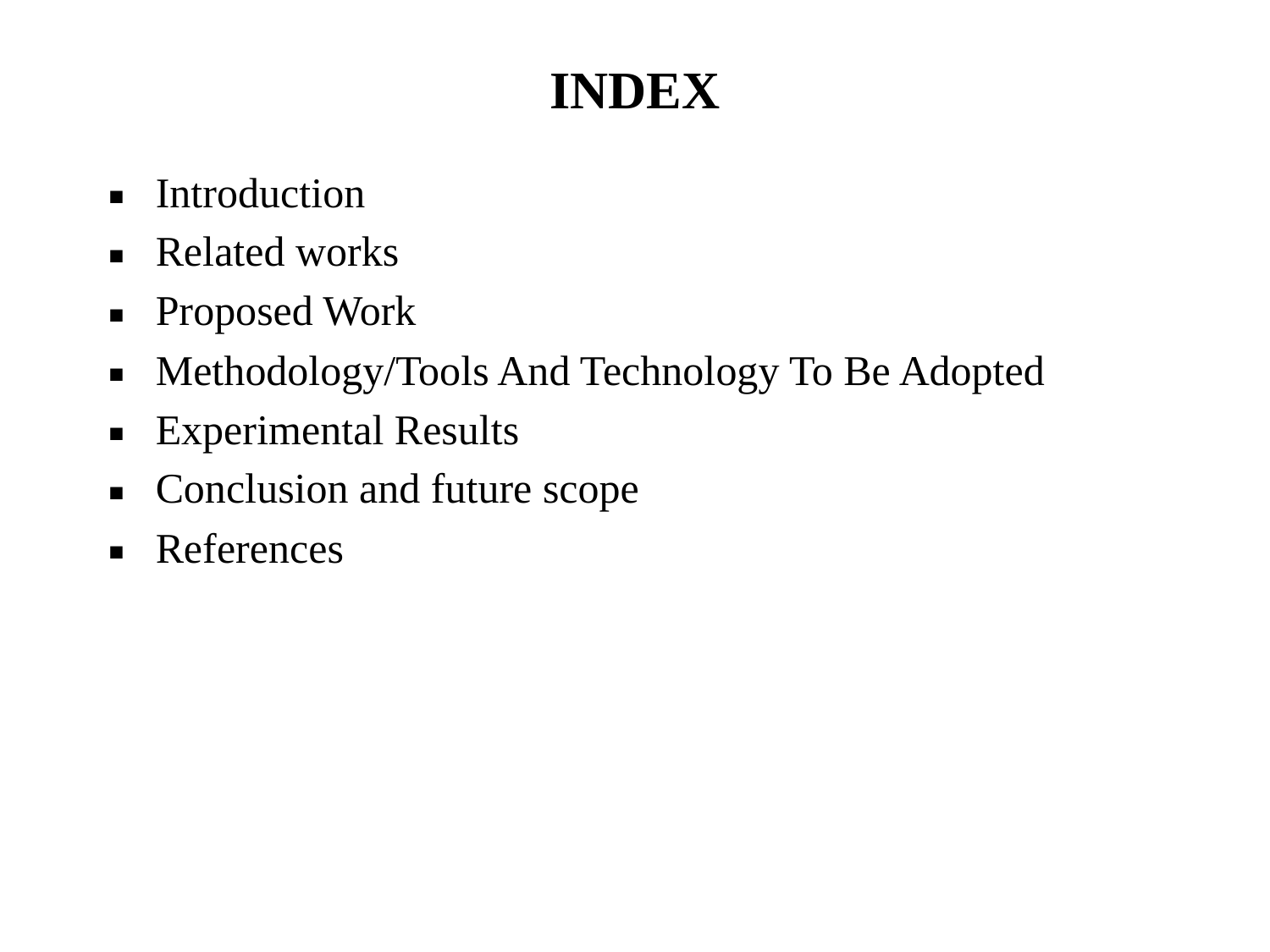

# INDEX
Introduction
Related works
Proposed Work
Methodology/Tools And Technology To Be Adopted
Experimental Results
Conclusion and future scope
References